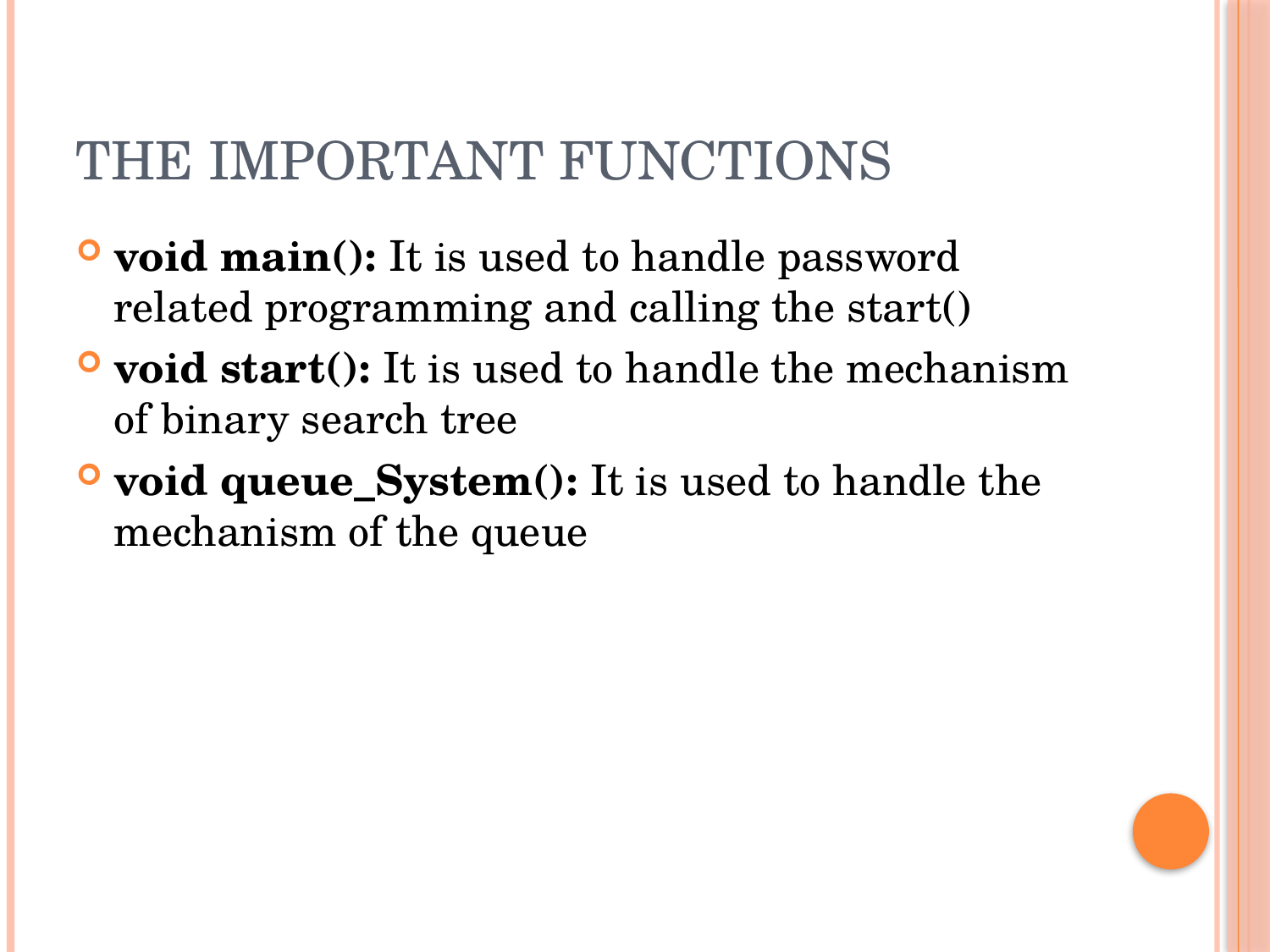

# The important functions
void main(): It is used to handle password related programming and calling the start()
void start(): It is used to handle the mechanism of binary search tree
void queue_System(): It is used to handle the mechanism of the queue